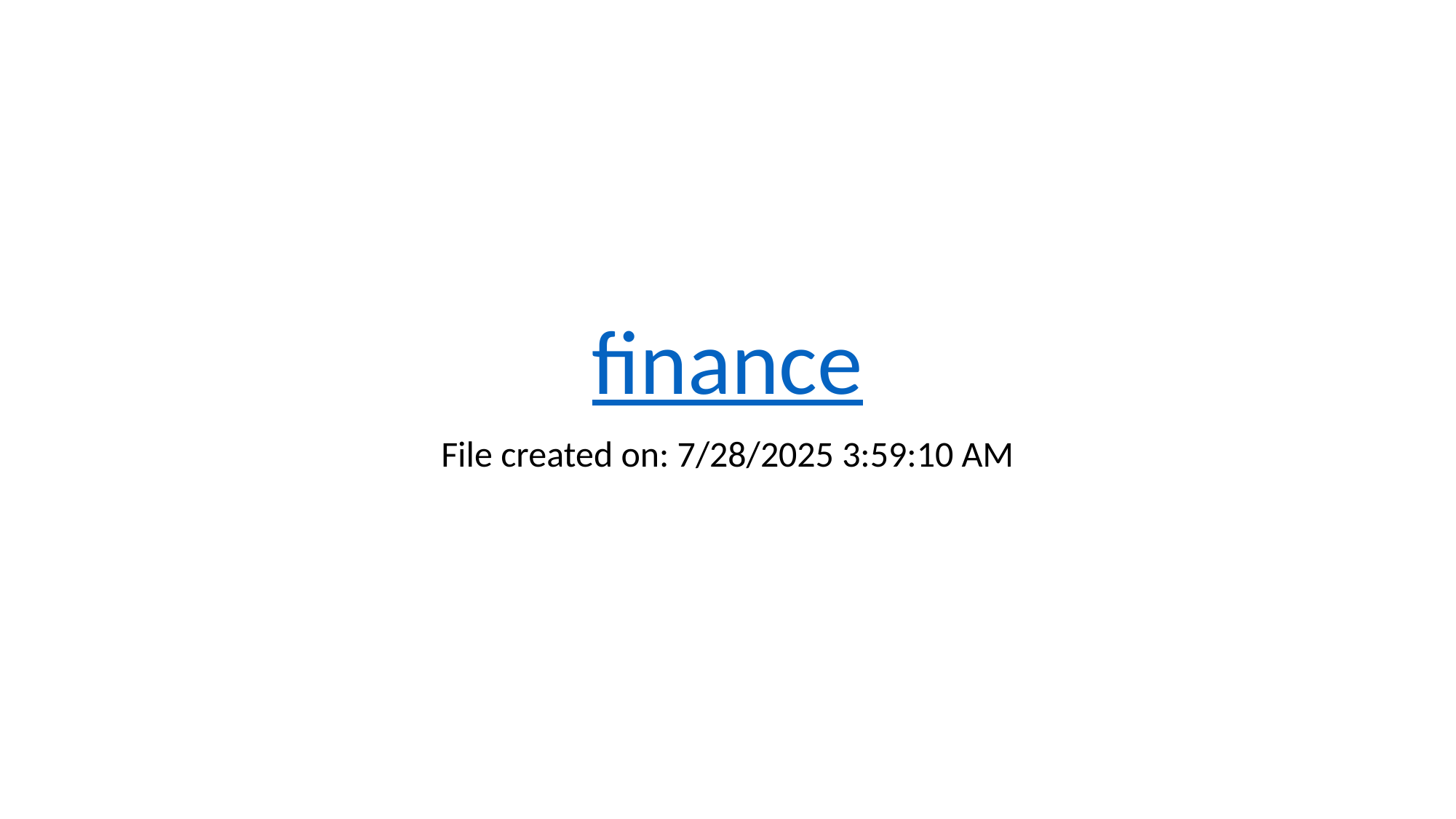

# finance
File created on: 7/28/2025 3:59:10 AM